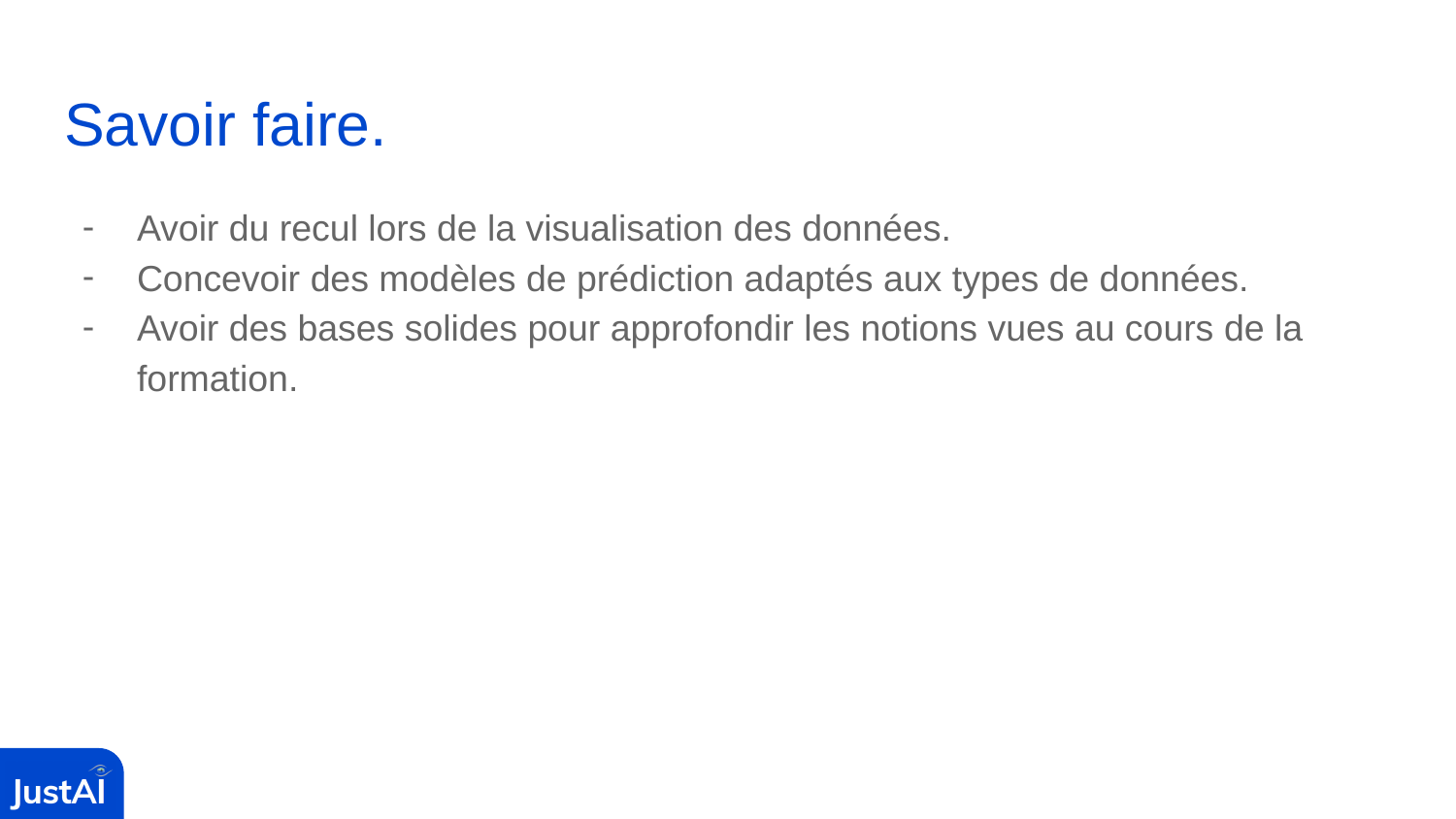

# Savoir faire.
Avoir du recul lors de la visualisation des données.
Concevoir des modèles de prédiction adaptés aux types de données.
Avoir des bases solides pour approfondir les notions vues au cours de la formation.